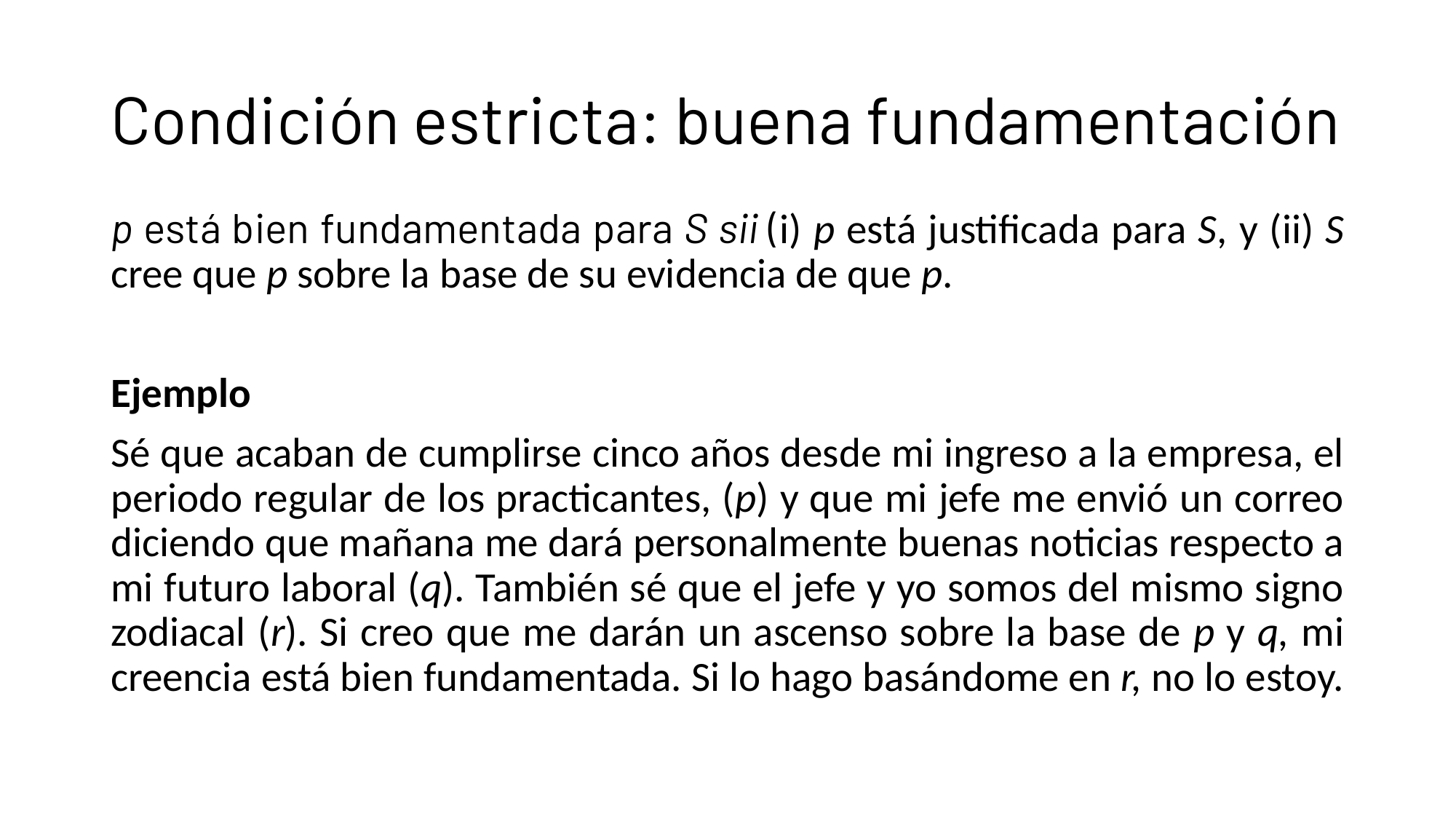

# Condición estricta: buena fundamentación
p está bien fundamentada para S sii (i) p está justificada para S, y (ii) S cree que p sobre la base de su evidencia de que p.

Ejemplo
Sé que acaban de cumplirse cinco años desde mi ingreso a la empresa, el periodo regular de los practicantes, (p) y que mi jefe me envió un correo diciendo que mañana me dará personalmente buenas noticias respecto a mi futuro laboral (q). También sé que el jefe y yo somos del mismo signo zodiacal (r). Si creo que me darán un ascenso sobre la base de p y q, mi creencia está bien fundamentada. Si lo hago basándome en r, no lo estoy.